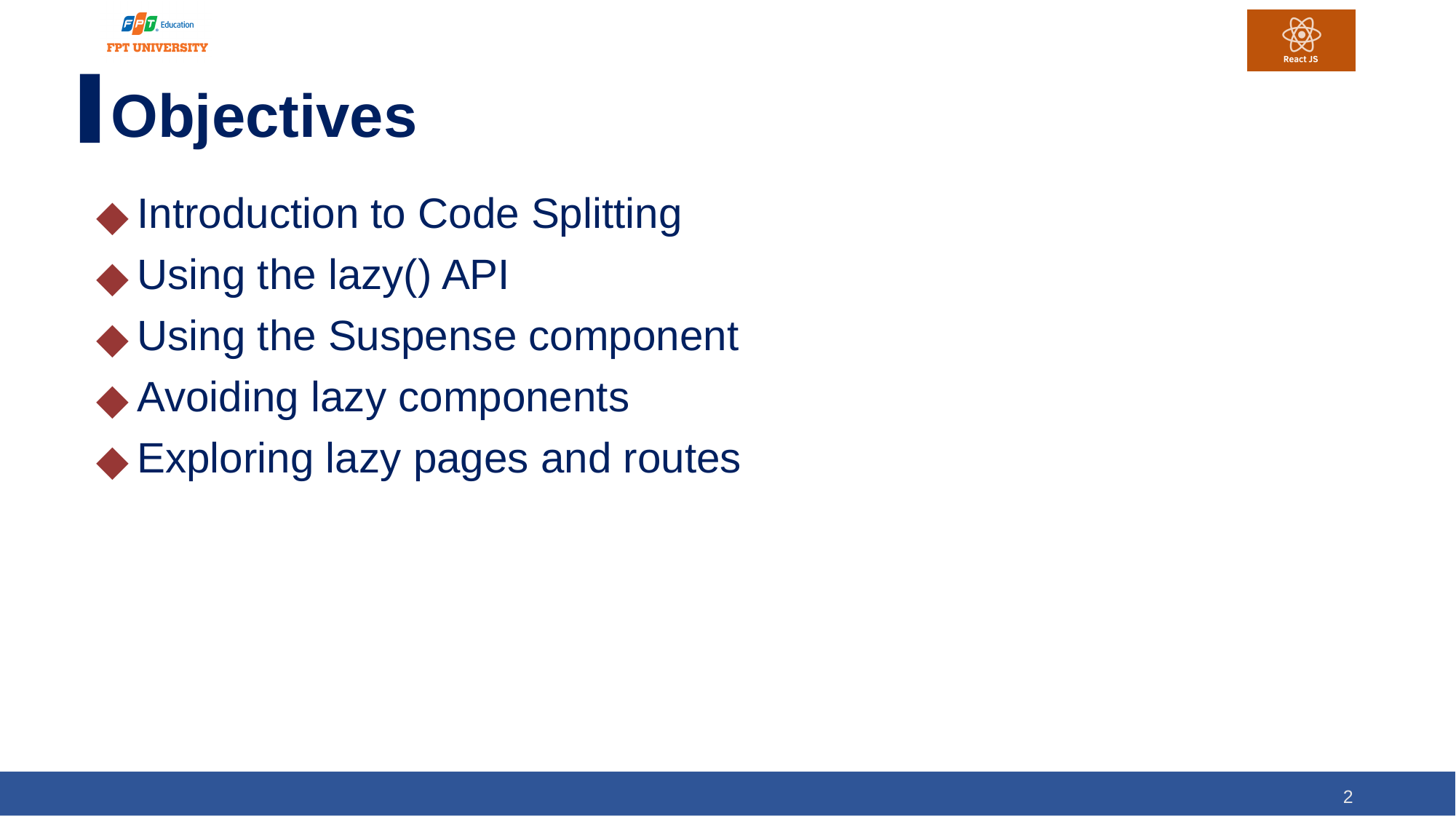

# Objectives
Introduction to Code Splitting
Using the lazy() API
Using the Suspense component
Avoiding lazy components
Exploring lazy pages and routes
2